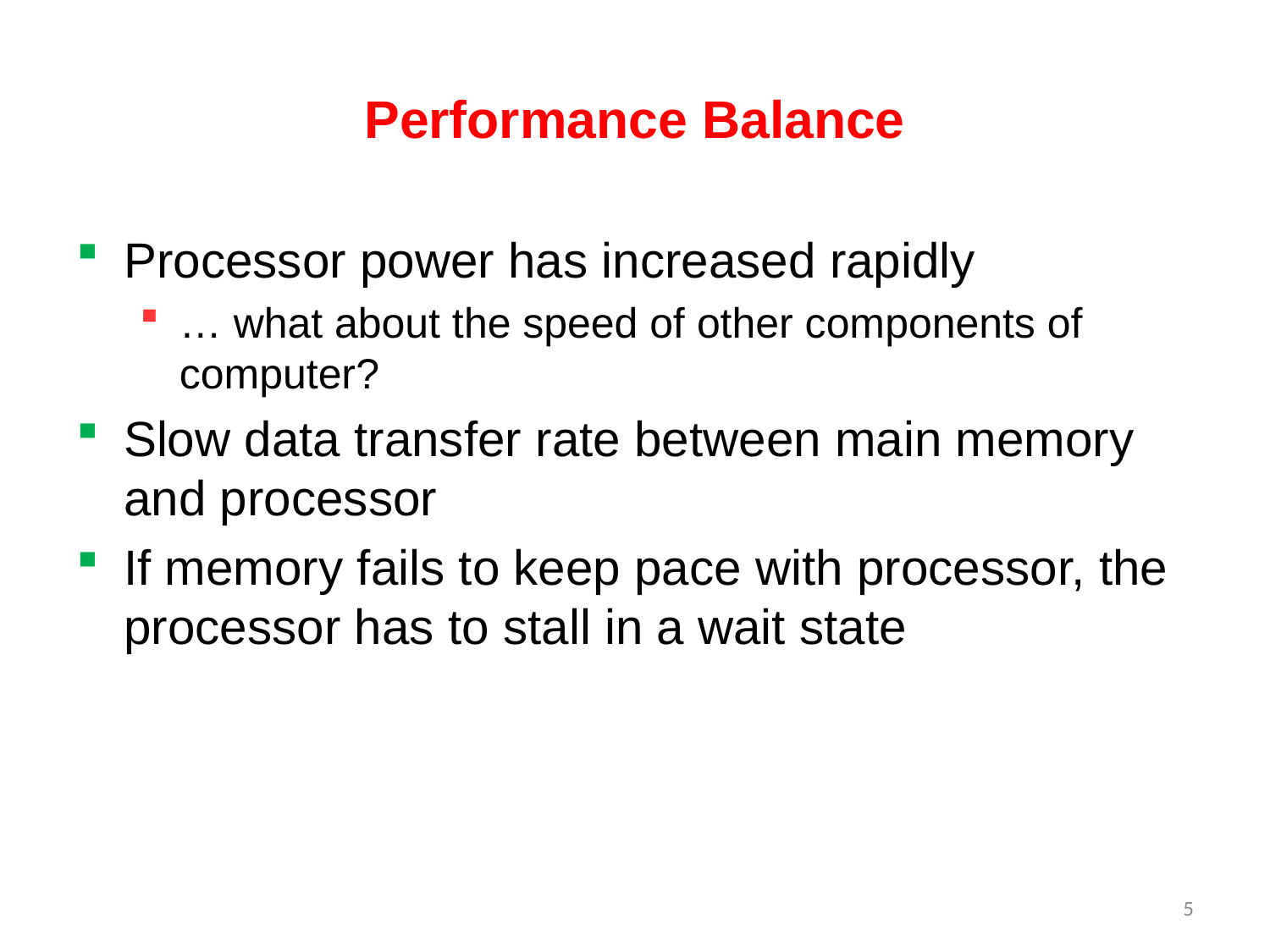

# Performance Balance
Processor power has increased rapidly
… what about the speed of other components of computer?
Slow data transfer rate between main memory and processor
If memory fails to keep pace with processor, the processor has to stall in a wait state
5